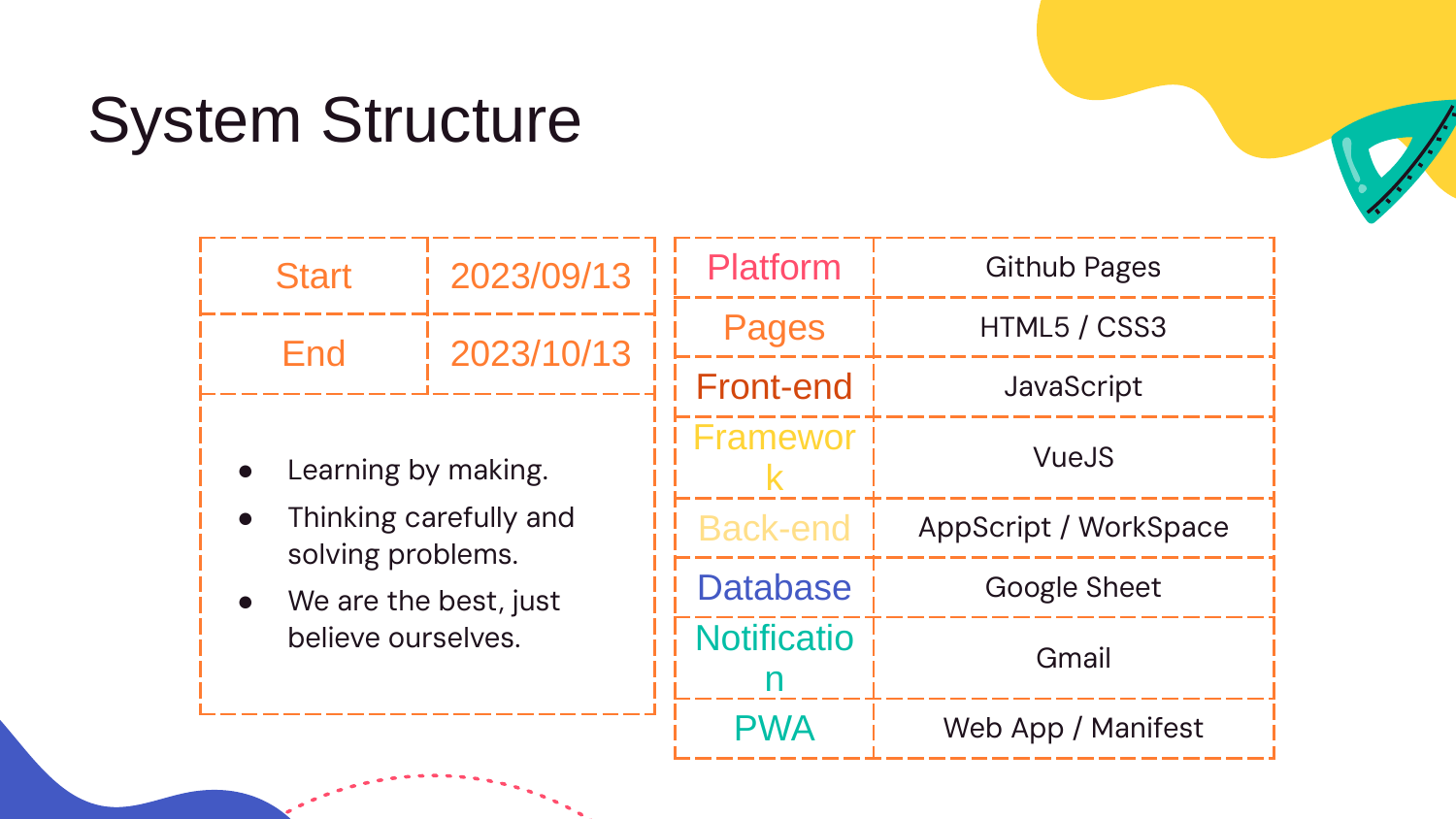

# System Structure
| Platform | Github Pages |
| --- | --- |
| Pages | HTML5 / CSS3 |
| Front-end | JavaScript |
| Framework | VueJS |
| Back-end | AppScript / WorkSpace |
| Database | Google Sheet |
| Notification | Gmail |
| PWA | Web App / Manifest |
| Start | 2023/09/13 |
| --- | --- |
| End | 2023/10/13 |
| Learning by making. Thinking carefully and solving problems. We are the best, just believe ourselves. |  |
|  |  |
|  |  |
|  |  |